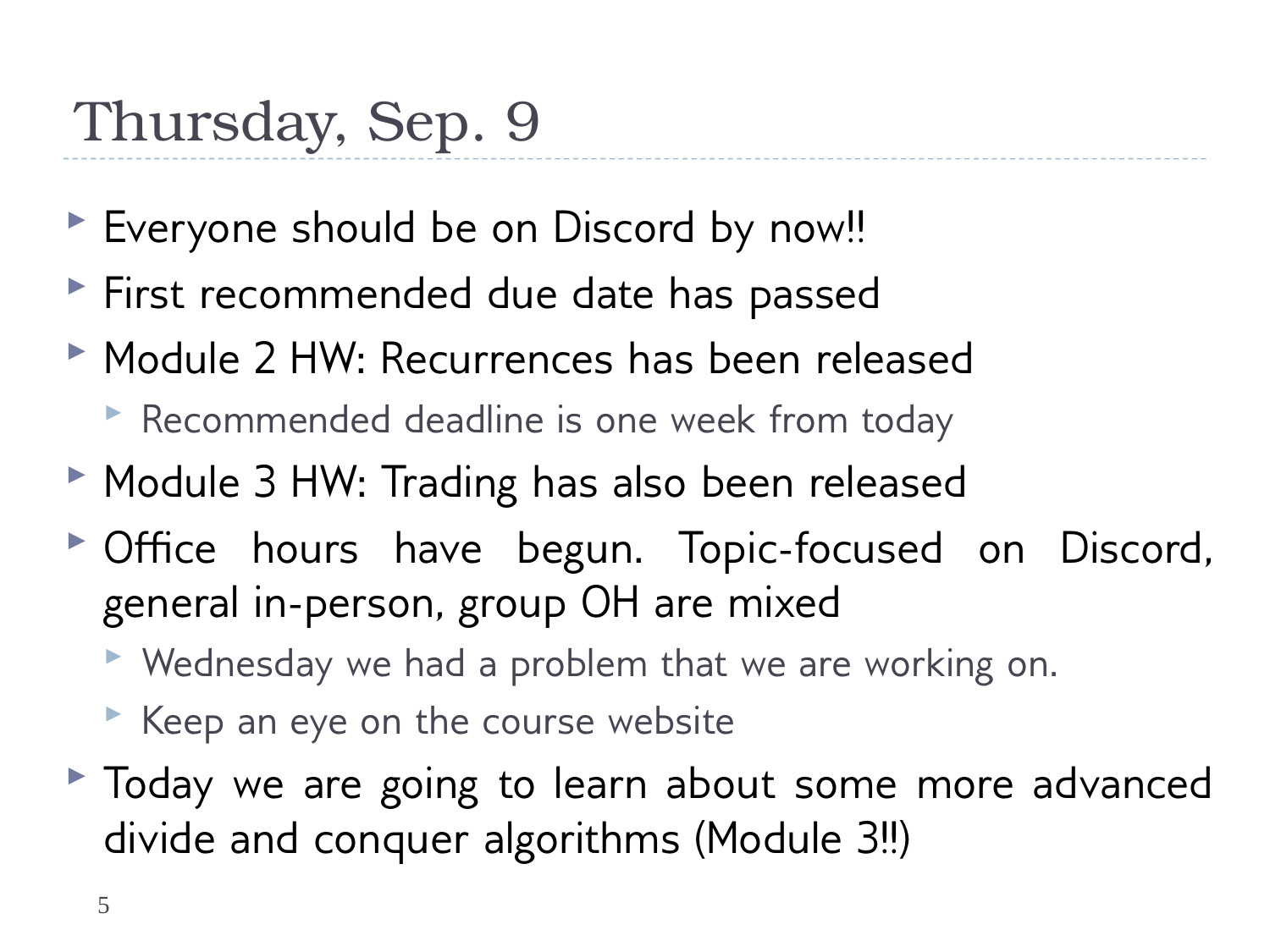

# Thursday, Sep. 9
Everyone should be on Discord by now!!
First recommended due date has passed
Module 2 HW: Recurrences has been released
Recommended deadline is one week from today
Module 3 HW: Trading has also been released
Office hours have begun. Topic-focused on Discord, general in-person, group OH are mixed
Wednesday we had a problem that we are working on.
Keep an eye on the course website
Today we are going to learn about some more advanced divide and conquer algorithms (Module 3!!)
5